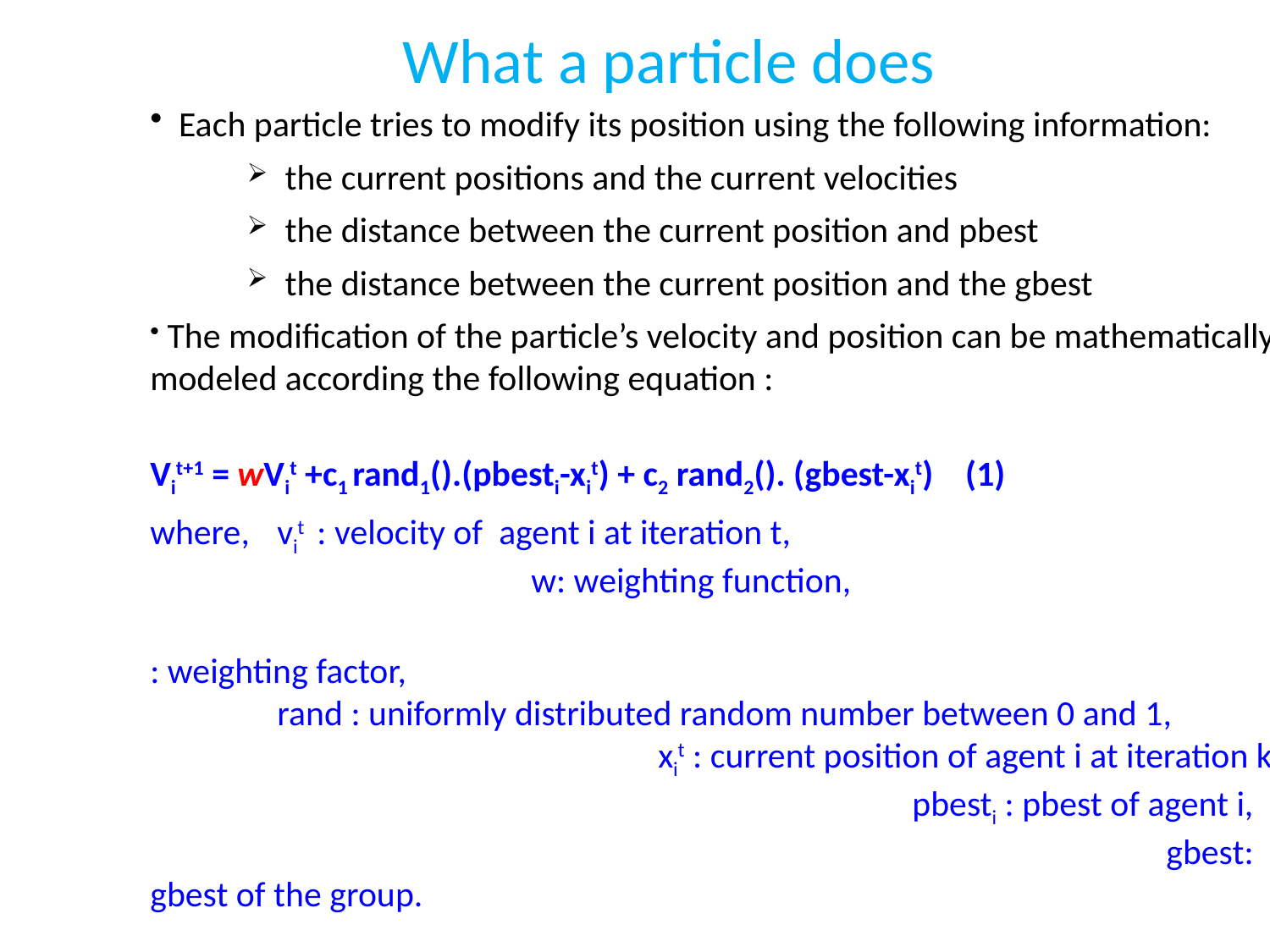

# What a particle does
  Each particle tries to modify its position using the following information:
 the current positions and the current velocities
 the distance between the current position and pbest
 the distance between the current position and the gbest
 The modification of the particle’s velocity and position can be mathematically modeled according the following equation :

Vit+1 = wVit +c1 rand1().(pbesti-xit) + c2 rand2(). (gbest-xit)    (1)
where, 	vit  : velocity of  agent i at iteration t,                                                                                                  	w: weighting function,                                                                                                                                                                                             	cj : weighting factor,                                                                                                                        	rand : uniformly distributed random number between 0 and 1,                                                                             	xit : current position of agent i at iteration k,                                                                                                   	pbesti : pbest of agent i,                                                                                                                           	gbest: gbest of the group.

Xit+1 = Xit + Vit+1 	(2)